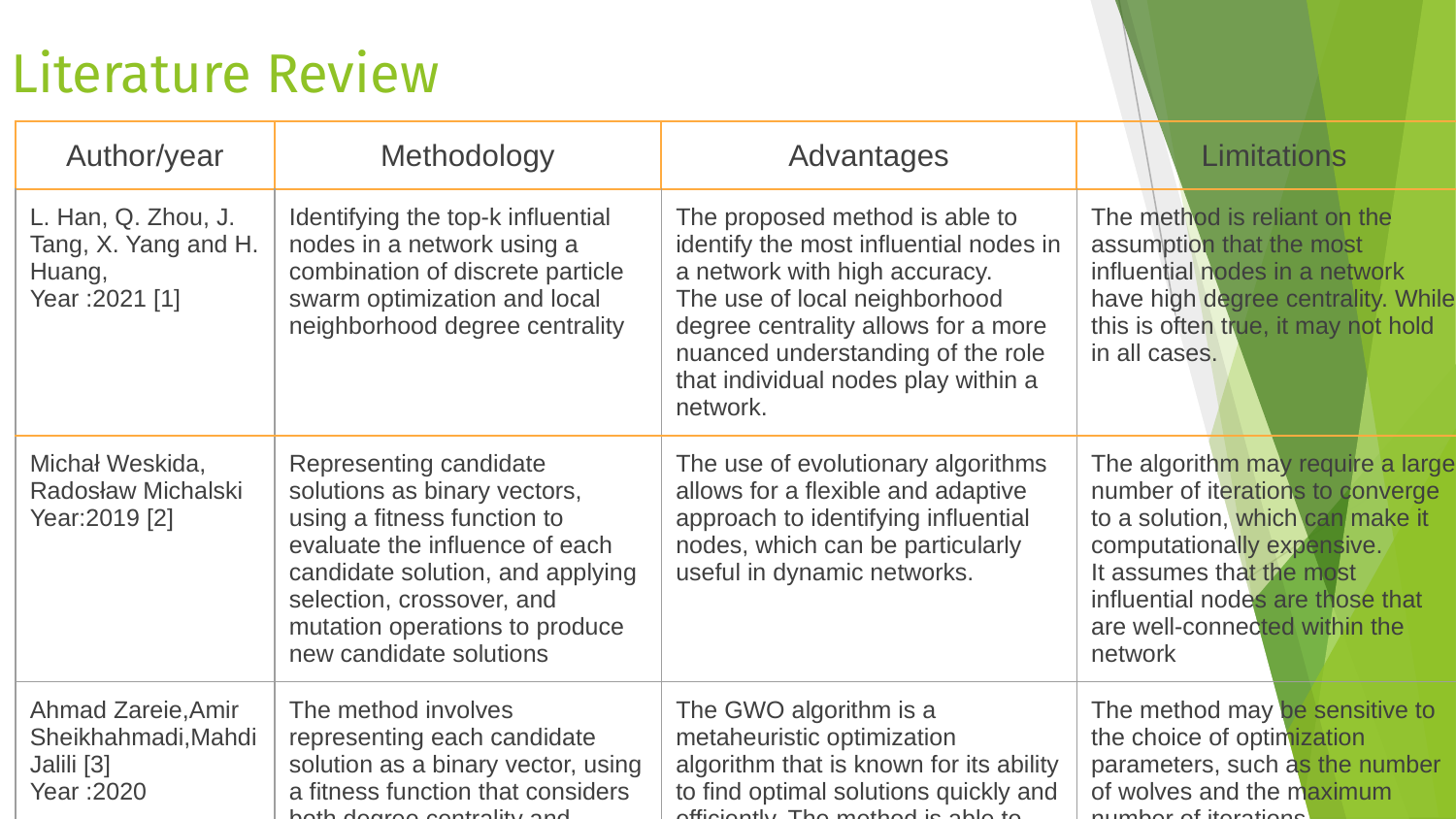

# Literature Review

| Author/year | Methodology | Advantages | Limitations |
| --- | --- | --- | --- |
| L. Han, Q. Zhou, J. Tang, X. Yang and H. Huang, Year :2021 [1] | Identifying the top-k influential nodes in a network using a combination of discrete particle swarm optimization and local neighborhood degree centrality | The proposed method is able to identify the most influential nodes in a network with high accuracy. The use of local neighborhood degree centrality allows for a more nuanced understanding of the role that individual nodes play within a network. | The method is reliant on the assumption that the most influential nodes in a network have high degree centrality. While this is often true, it may not hold in all cases. |
| Michał Weskida, Radosław Michalski Year:2019 [2] | Representing candidate solutions as binary vectors, using a fitness function to evaluate the influence of each candidate solution, and applying selection, crossover, and mutation operations to produce new candidate solutions | The use of evolutionary algorithms allows for a flexible and adaptive approach to identifying influential nodes, which can be particularly useful in dynamic networks. | The algorithm may require a large number of iterations to converge to a solution, which can make it computationally expensive. It assumes that the most influential nodes are those that are well-connected within the network |
| Ahmad Zareie,Amir Sheikhahmadi,Mahdi Jalili [3] Year :2020 | The method involves representing each candidate solution as a binary vector, using a fitness function that considers both degree centrality and betweenness centrality to evaluate the influence of each solution | The GWO algorithm is a metaheuristic optimization algorithm that is known for its ability to find optimal solutions quickly and efficiently. The method is able to handle large and complex networks. | The method may be sensitive to the choice of optimization parameters, such as the number of wolves and the maximum number of iterations. |